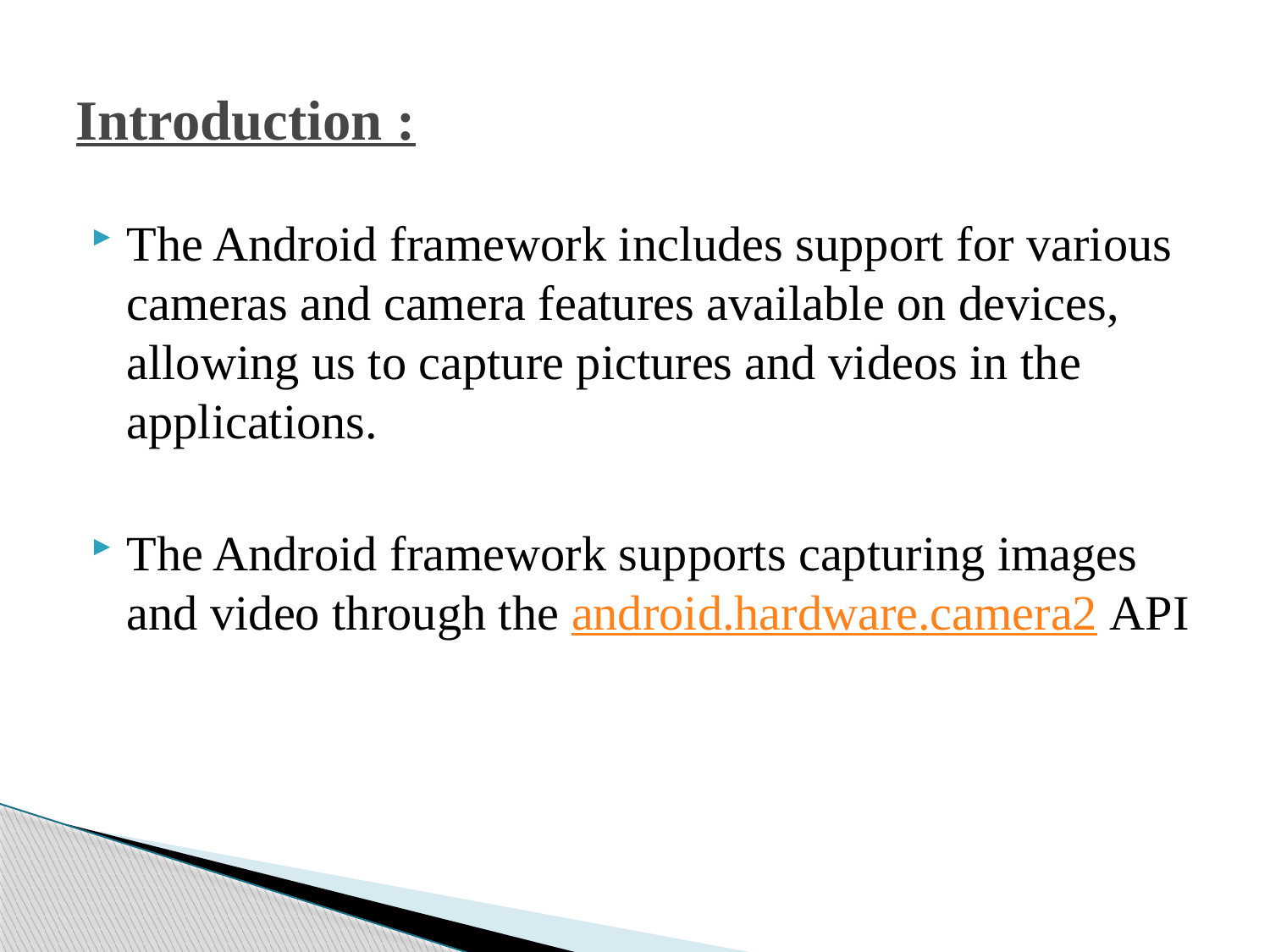

# Introduction :
The Android framework includes support for various cameras and camera features available on devices, allowing us to capture pictures and videos in the  applications.

The Android framework supports capturing images and video through the android.hardware.camera2 API